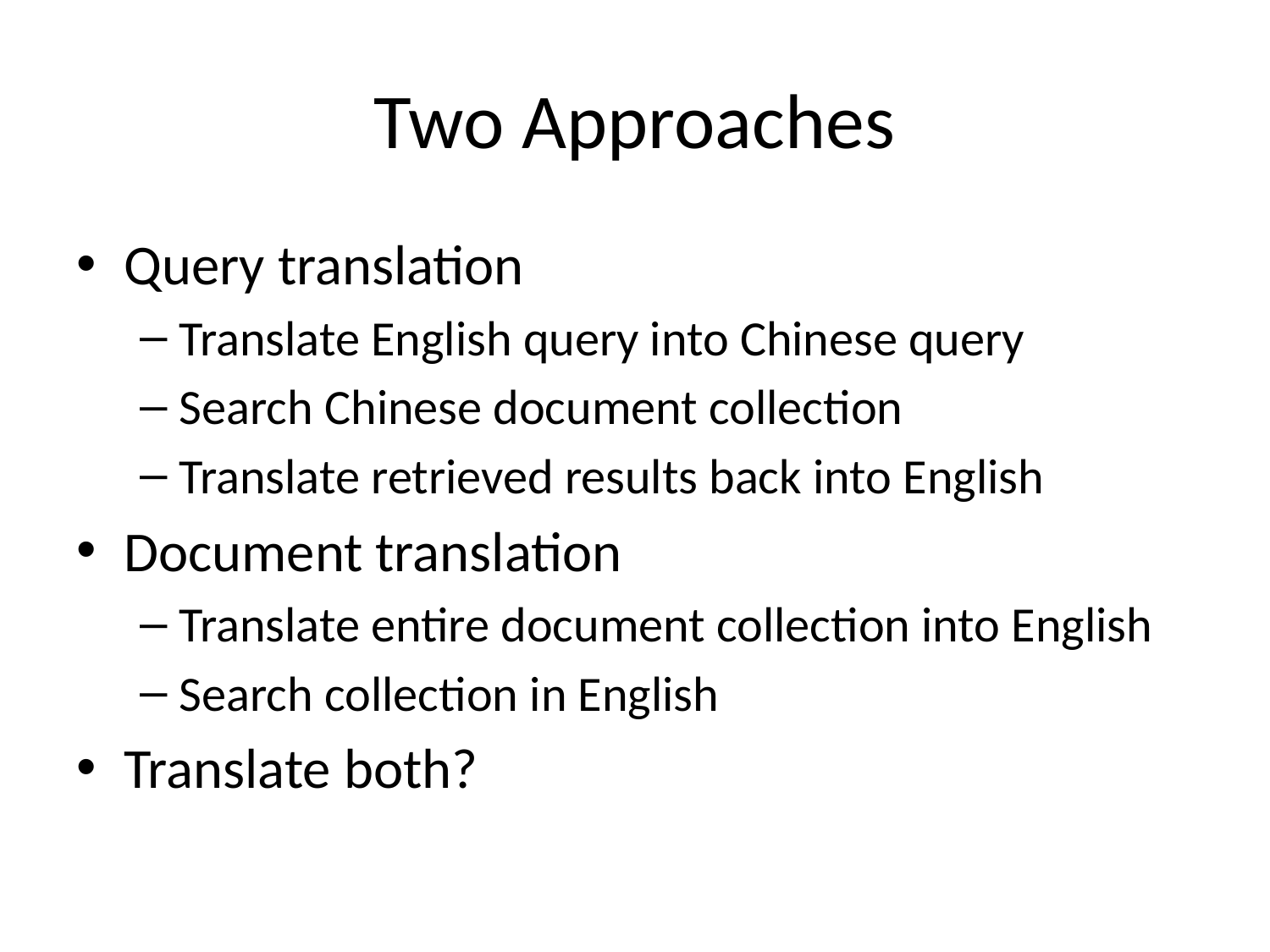

# Two Approaches
Query translation
Translate English query into Chinese query
Search Chinese document collection
Translate retrieved results back into English
Document translation
Translate entire document collection into English
Search collection in English
Translate both?